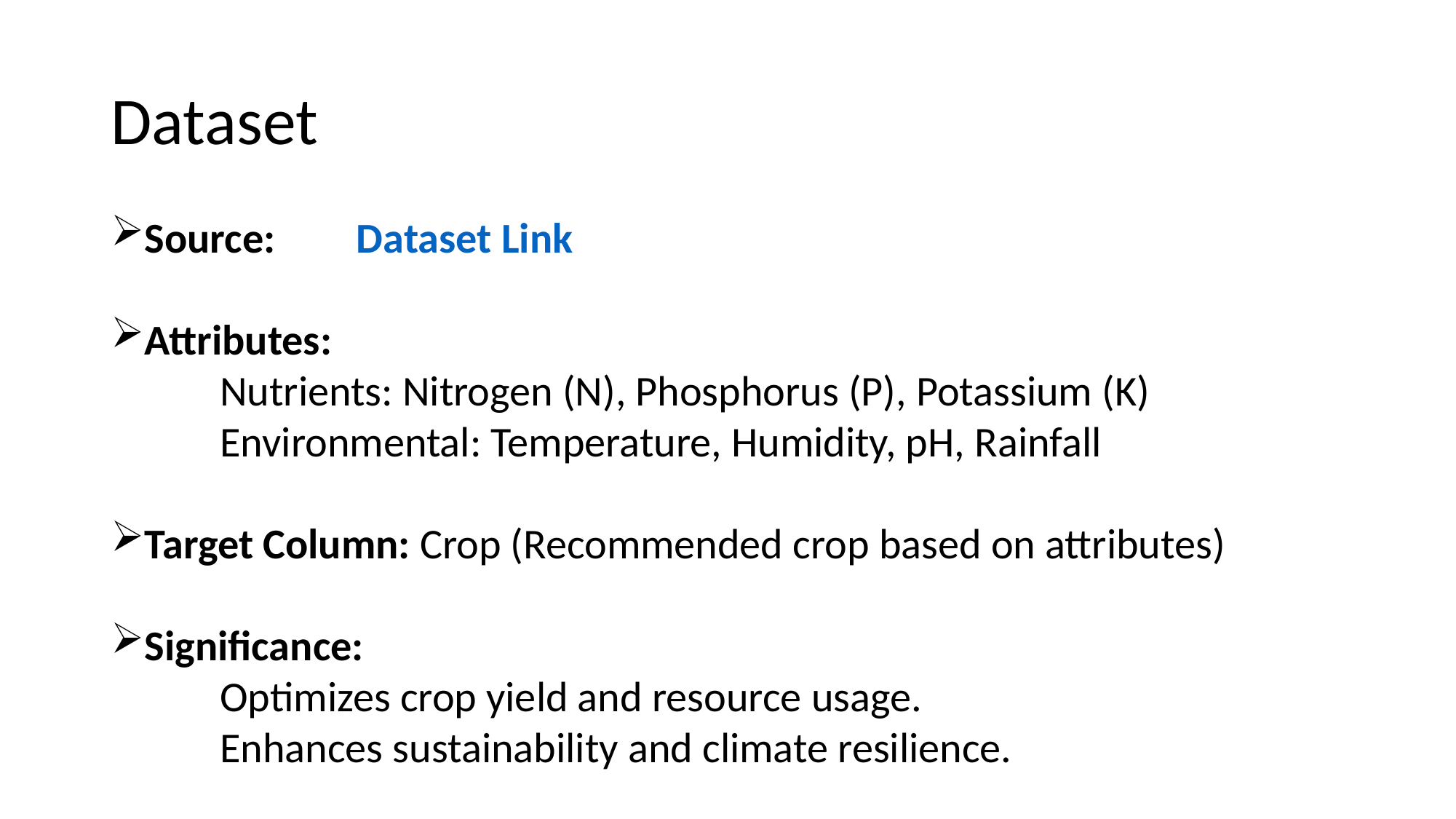

# Dataset
Source:	Dataset Link

Attributes:
  	Nutrients: Nitrogen (N), Phosphorus (P), Potassium (K)
	Environmental: Temperature, Humidity, pH, Rainfall

Target Column: Crop (Recommended crop based on attributes)

Significance:
	Optimizes crop yield and resource usage.
	Enhances sustainability and climate resilience.